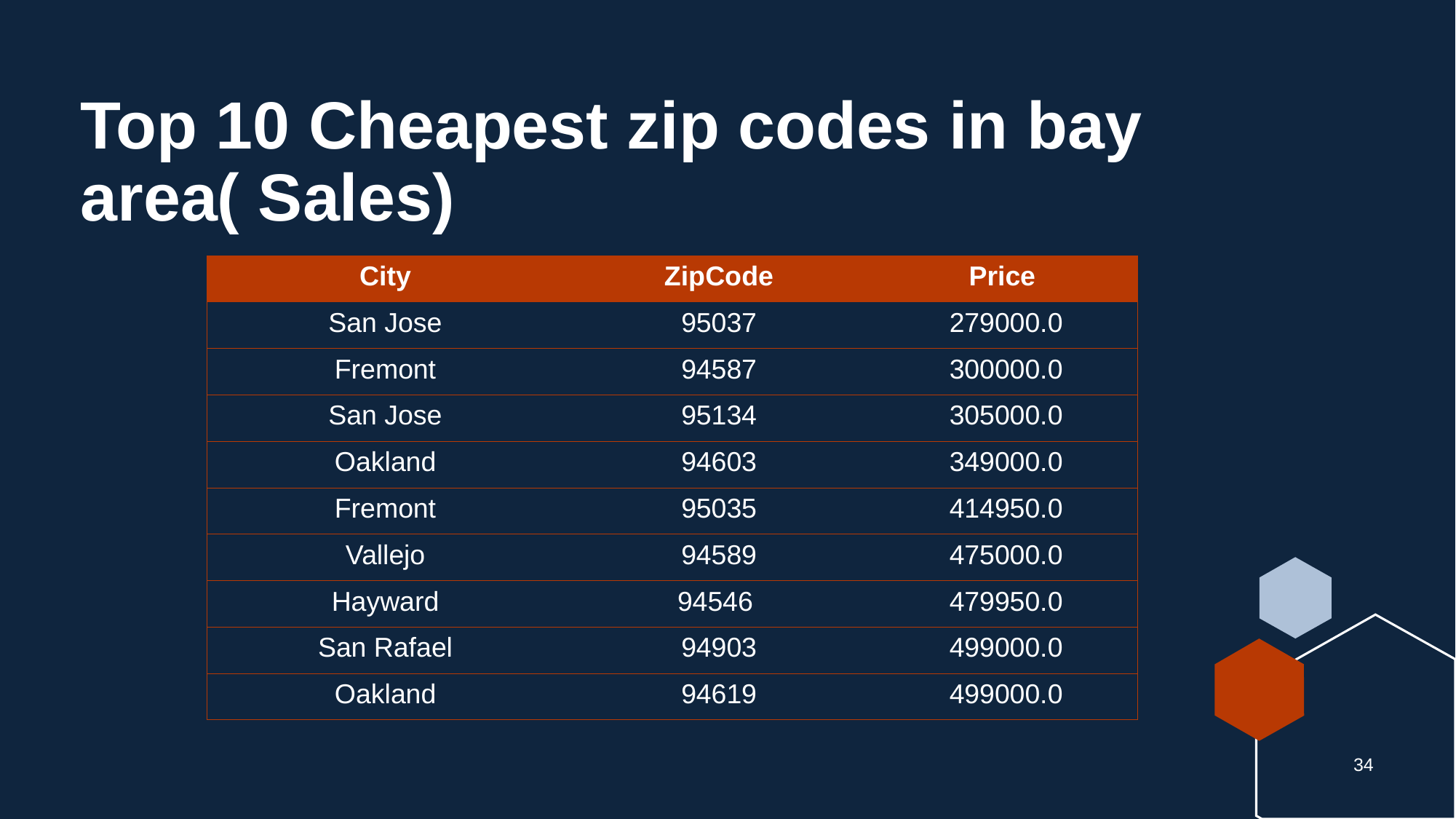

# Top 10 Cheapest zip codes in bay area( Sales)
| City | ZipCode | Price |
| --- | --- | --- |
| San Jose | 95037 | 279000.0 |
| Fremont | 94587 | 300000.0 |
| San Jose | 95134 | 305000.0 |
| Oakland | 94603 | 349000.0 |
| Fremont | 95035 | 414950.0 |
| Vallejo | 94589 | 475000.0 |
| Hayward | 94546 | 479950.0 |
| San Rafael | 94903 | 499000.0 |
| Oakland | 94619 | 499000.0 |
34